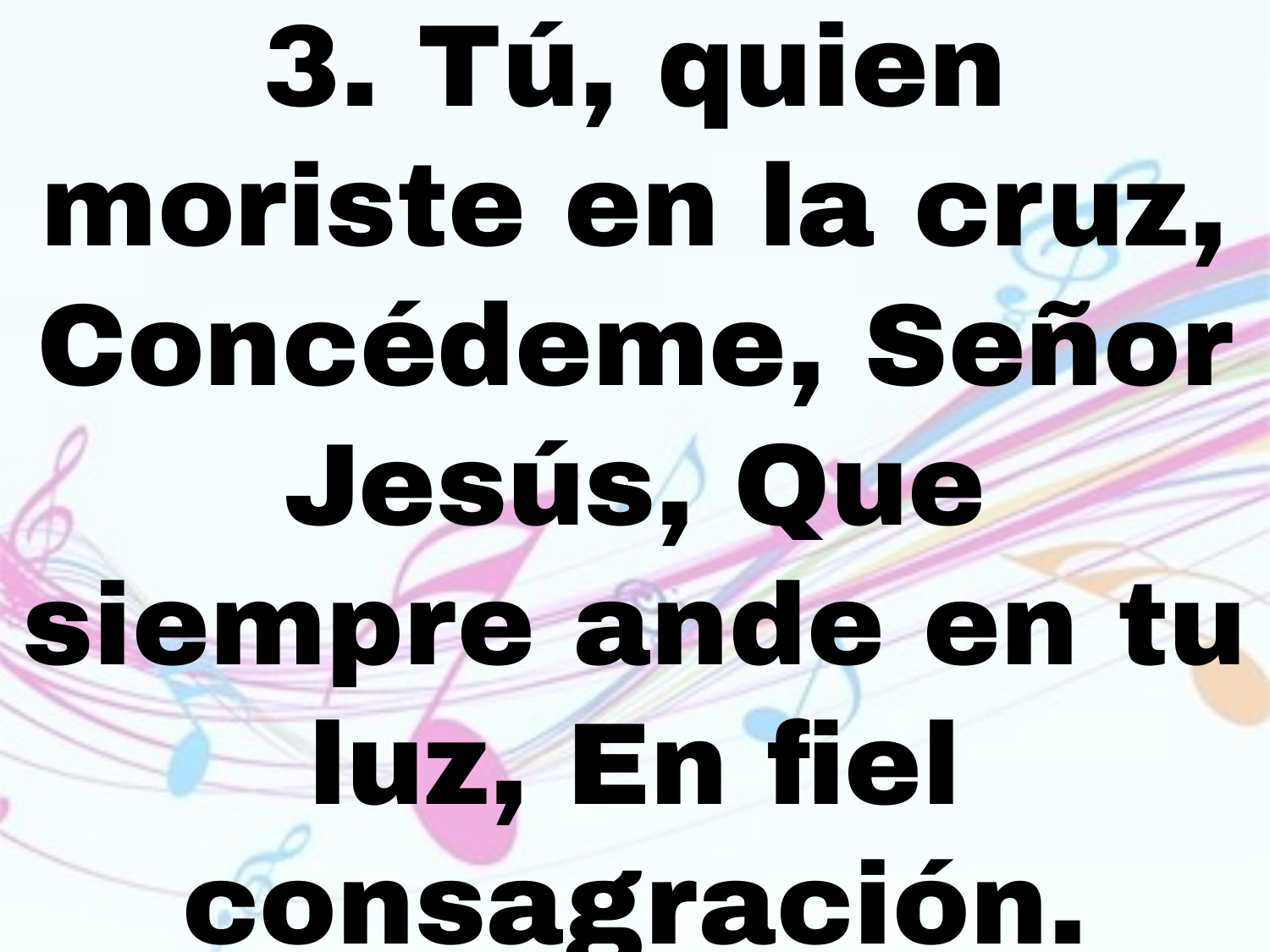

3. Tú, quien moriste en la cruz,
Concédeme, Señor Jesús, Que siempre ande en tu luz, En fiel consagración.